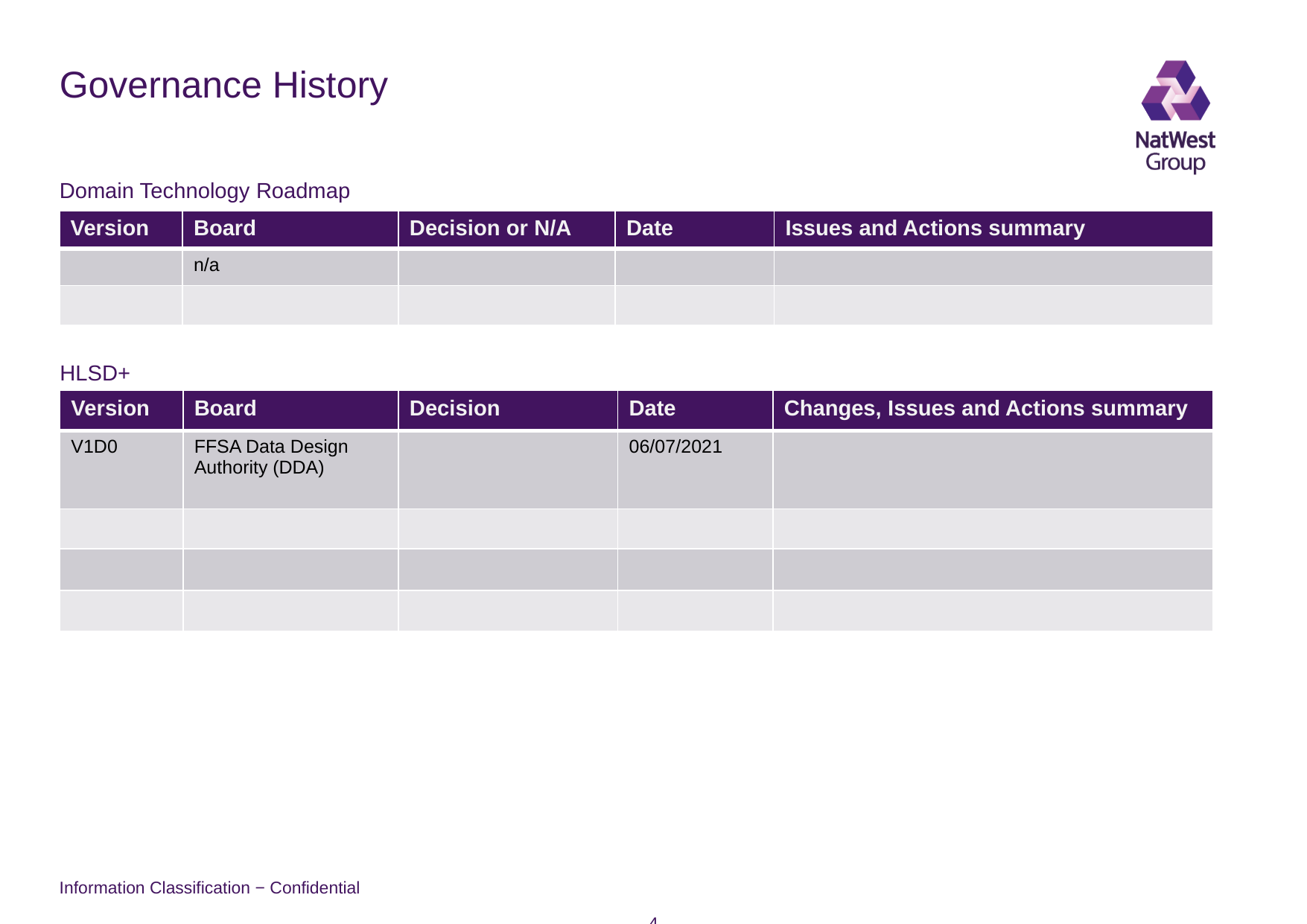

# Governance History
Domain Technology Roadmap
| Version | Board | Decision or N/A | Date | Issues and Actions summary |
| --- | --- | --- | --- | --- |
|  | n/a |  |  |  |
|  |  |  |  |  |
HLSD+
| Version | Board | Decision | Date | Changes, Issues and Actions summary |
| --- | --- | --- | --- | --- |
| V1D0 | FFSA Data Design Authority (DDA) |  | 06/07/2021 |  |
|  |  |  |  |  |
|  |  |  |  |  |
|  |  |  |  |  |
4